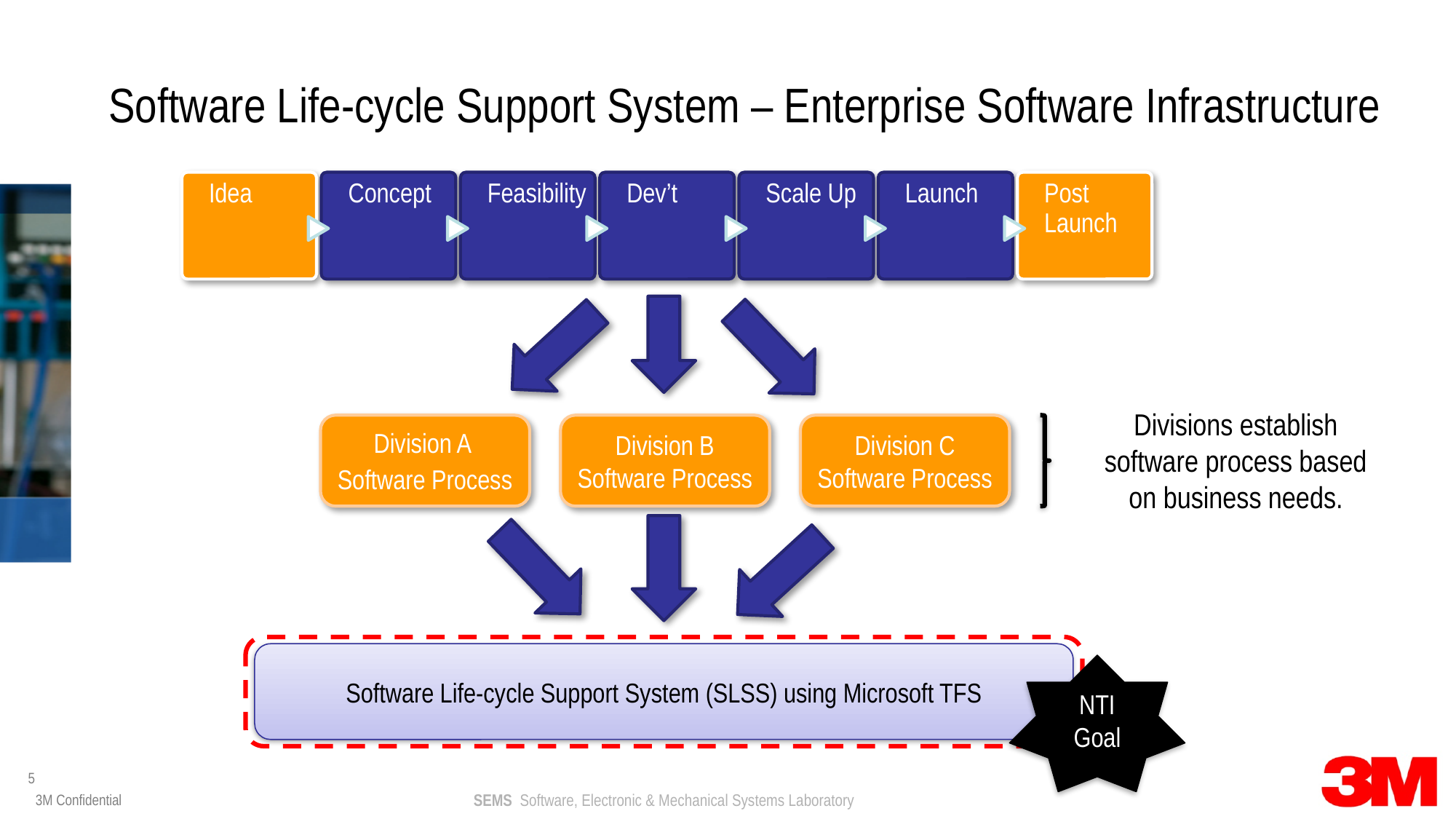

# Software Life-cycle Support System – Enterprise Software Infrastructure

Idea

Concept

Feasibility

Dev’t

Scale Up

Launch

Post Launch

Divisions establish software process based on business needs.
Division A
Software Process
Division B Software Process
Division C Software Process

Software Life-cycle Support System (SLSS) using Microsoft TFS
NTI Goal